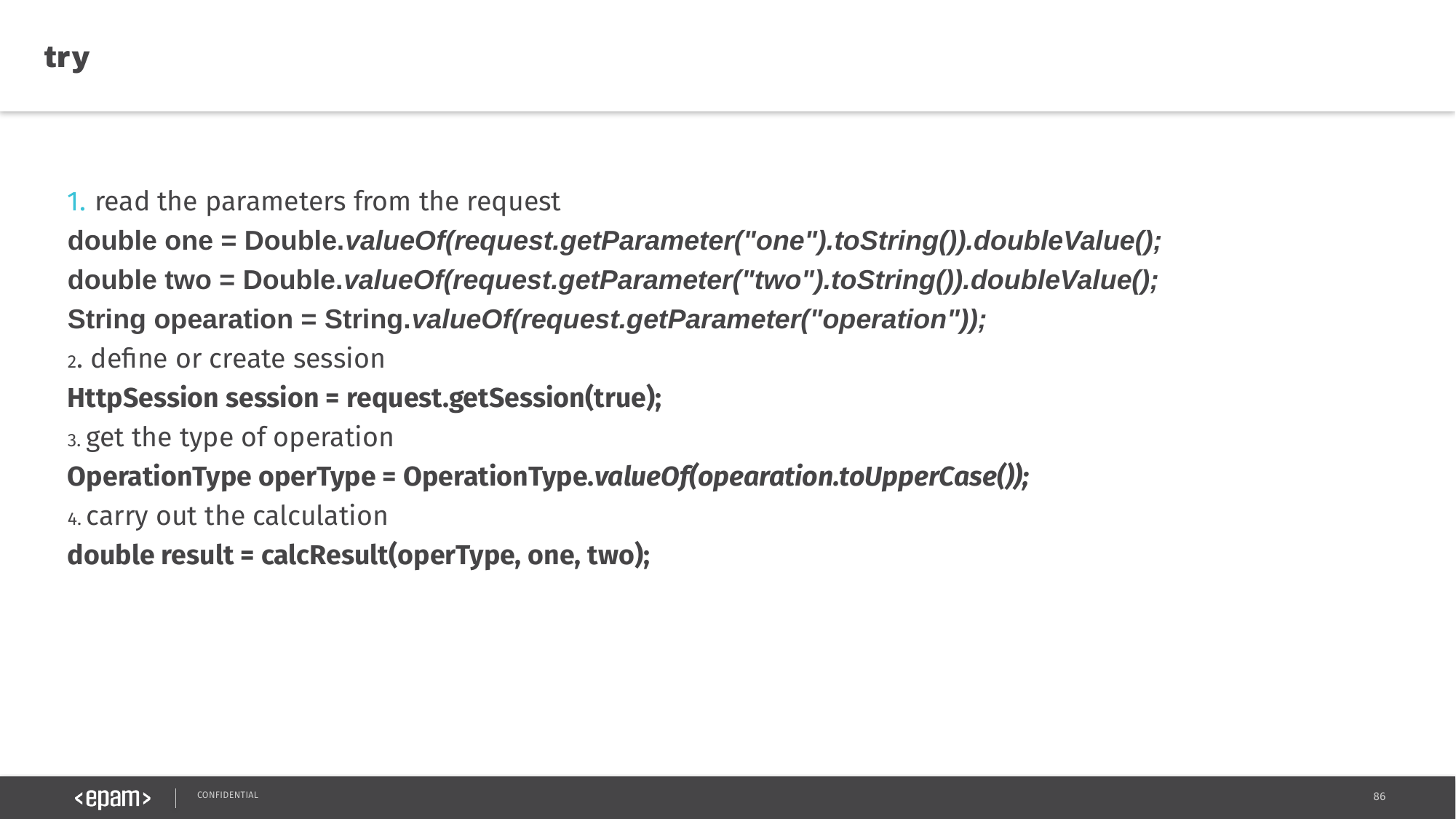

try
read the parameters from the request
double one = Double.valueOf(request.getParameter("one").toString()).doubleValue();
double two = Double.valueOf(request.getParameter("two").toString()).doubleValue();
String opearation = String.valueOf(request.getParameter("operation"));
2. define or create session
HttpSession session = request.getSession(true);
3. get the type of operation
OperationType operType = OperationType.valueOf(opearation.toUpperCase());
4. carry out the calculation
double result = calcResult(operType, one, two);